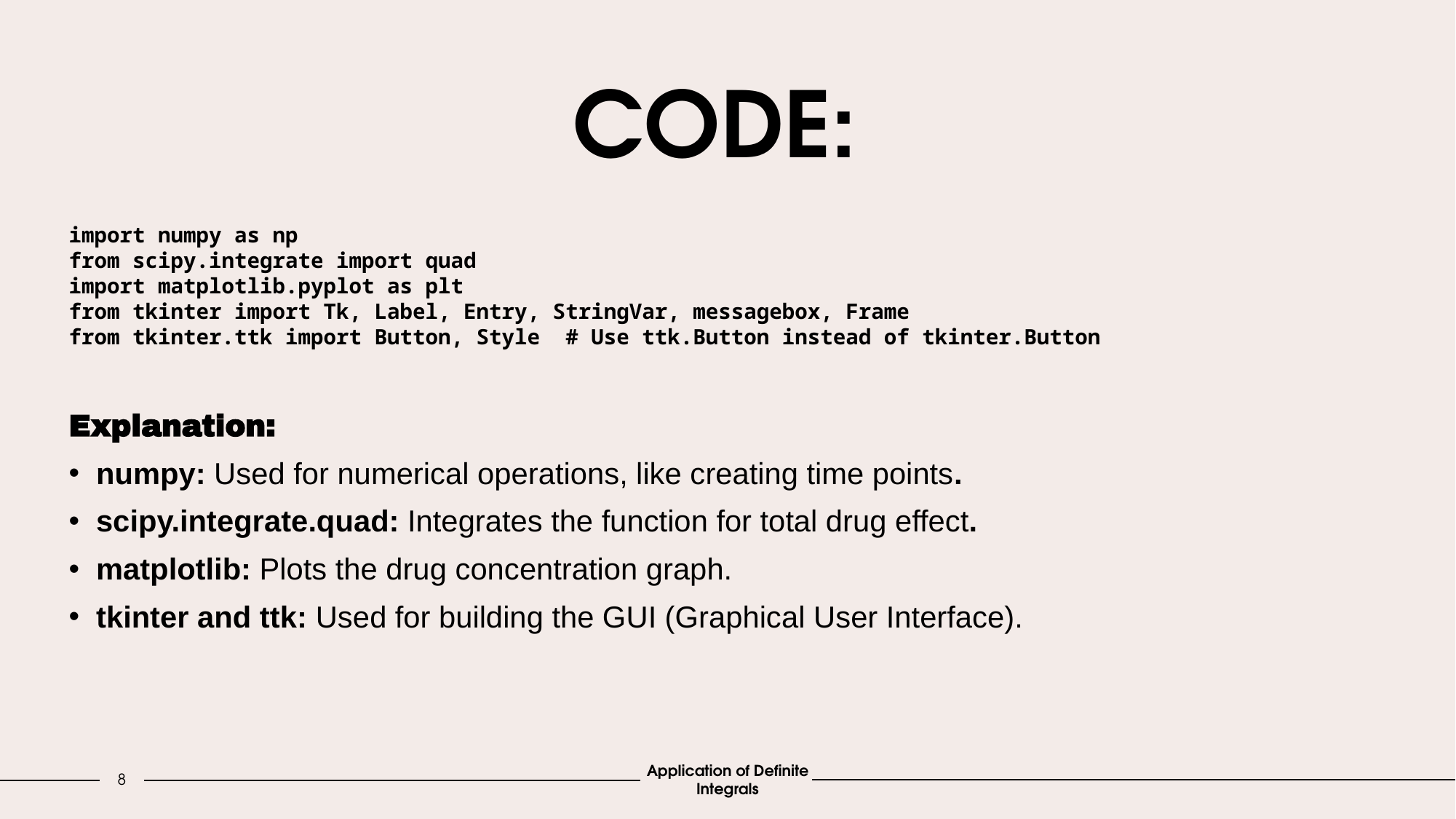

# CODE:
import numpy as np
from scipy.integrate import quad
import matplotlib.pyplot as plt
from tkinter import Tk, Label, Entry, StringVar, messagebox, Frame
from tkinter.ttk import Button, Style  # Use ttk.Button instead of tkinter.Button
Explanation:
numpy: Used for numerical operations, like creating time points.
scipy.integrate.quad: Integrates the function for total drug effect.
matplotlib: Plots the drug concentration graph.
tkinter and ttk: Used for building the GUI (Graphical User Interface).
8
Application of Definite Integrals